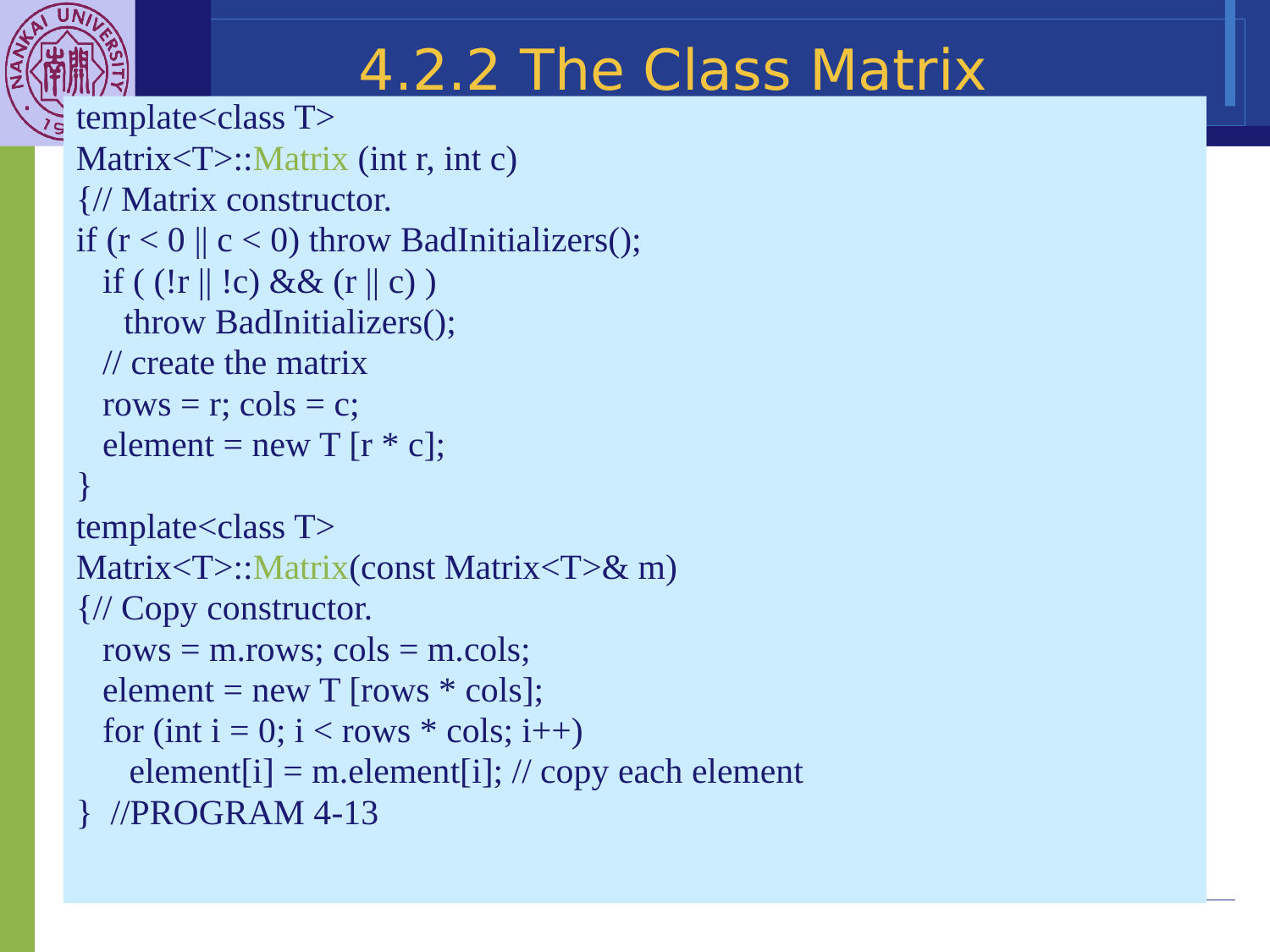

# 4.2.2 The Class Matrix
template<class T>
Matrix<T>::Matrix (int r, int c)
{// Matrix constructor.
if (r < 0 || c < 0) throw BadInitializers();
   if ( (!r || !c) && (r || c) )
   	throw BadInitializers();
   // create the matrix
   rows = r; cols = c;
   element = new T [r * c];
}
template<class T>
Matrix<T>::Matrix(const Matrix<T>& m)
{// Copy constructor.
   rows = m.rows; cols = m.cols;
   element = new T [rows * cols];
   for (int i = 0; i < rows * cols; i++)
      element[i] = m.element[i]; // copy each element
}  //PROGRAM 4-13
24